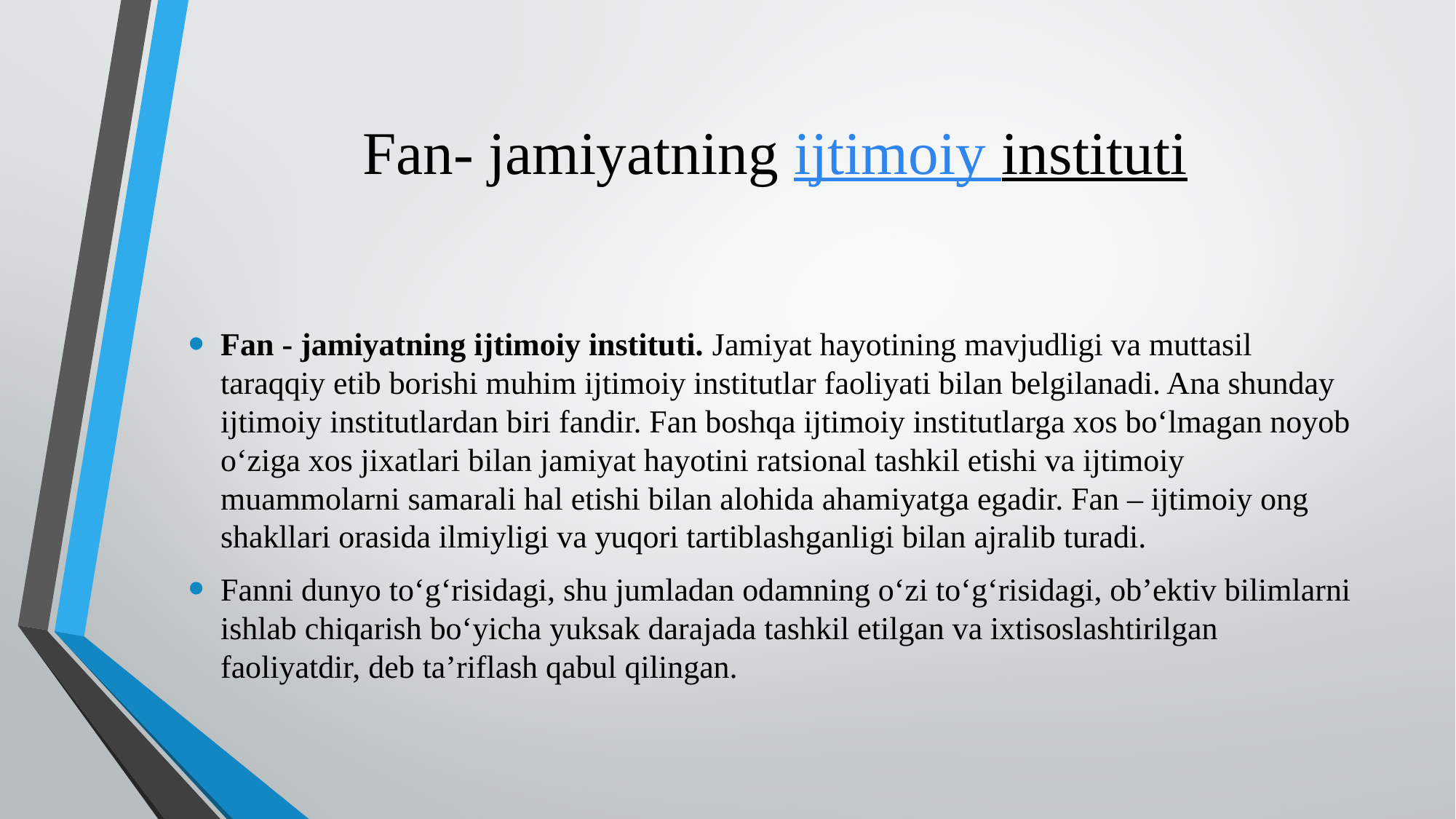

# Fan- jamiyatning ijtimoiy instituti
Fan - jamiyatning ijtimoiy instituti. Jamiyat hayotining mavjudligi va muttasil taraqqiy etib borishi muhim ijtimoiy institutlar faoliyati bilan belgilanadi. Ana shunday ijtimoiy institutlardan biri fandir. Fan boshqa ijtimoiy institutlarga xos bo‘lmagan noyob o‘ziga xos jixatlari bilan jamiyat hayotini ratsional tashkil etishi va ijtimoiy muammolarni samarali hal etishi bilan alohida ahamiyatga egadir. Fan – ijtimoiy ong shakllari orasida ilmiyligi va yuqori tartiblashganligi bilan ajralib turadi.
Fanni dunyo to‘g‘risidagi, shu jumladan odamning o‘zi to‘g‘risidagi, ob’ektiv bilimlarni ishlab chiqarish bo‘yicha yuksak darajada tashkil etilgan va ixtisoslashtirilgan faoliyatdir, deb ta’riflash qabul qilingan.